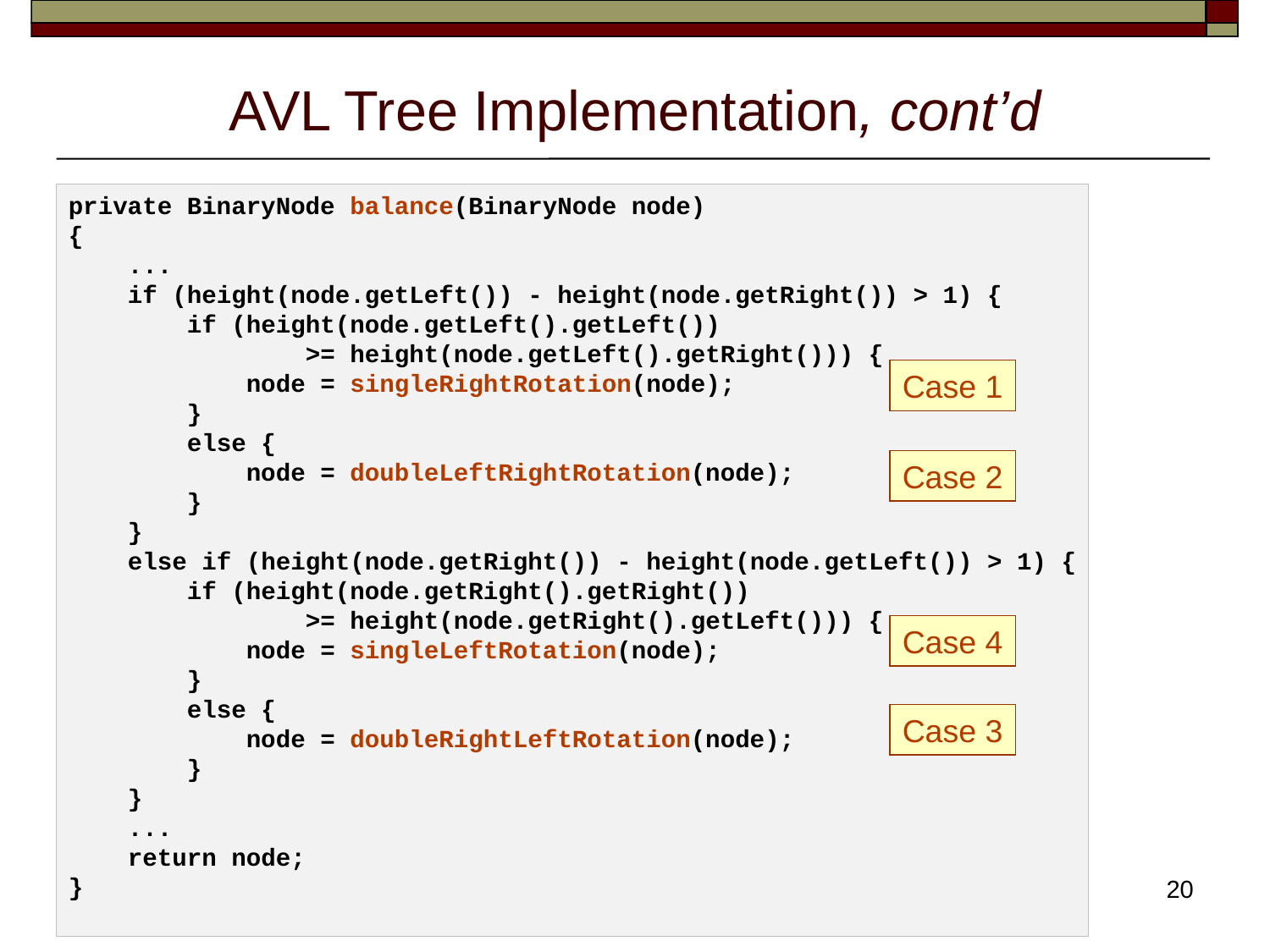

# AVL Tree Implementation, cont’d
private BinaryNode balance(BinaryNode node)
{
    ...
    if (height(node.getLeft()) - height(node.getRight()) > 1) {
        if (height(node.getLeft().getLeft())
                >= height(node.getLeft().getRight())) {
            node = singleRightRotation(node);
        }
        else {
            node = doubleLeftRightRotation(node);
        }
    }
    else if (height(node.getRight()) - height(node.getLeft()) > 1) {
        if (height(node.getRight().getRight())
                >= height(node.getRight().getLeft())) {
            node = singleLeftRotation(node);
        }
        else {
            node = doubleRightLeftRotation(node);
        }
    }
    ...
    return node;
}

Case 1
Case 2
Case 4
Case 3
20